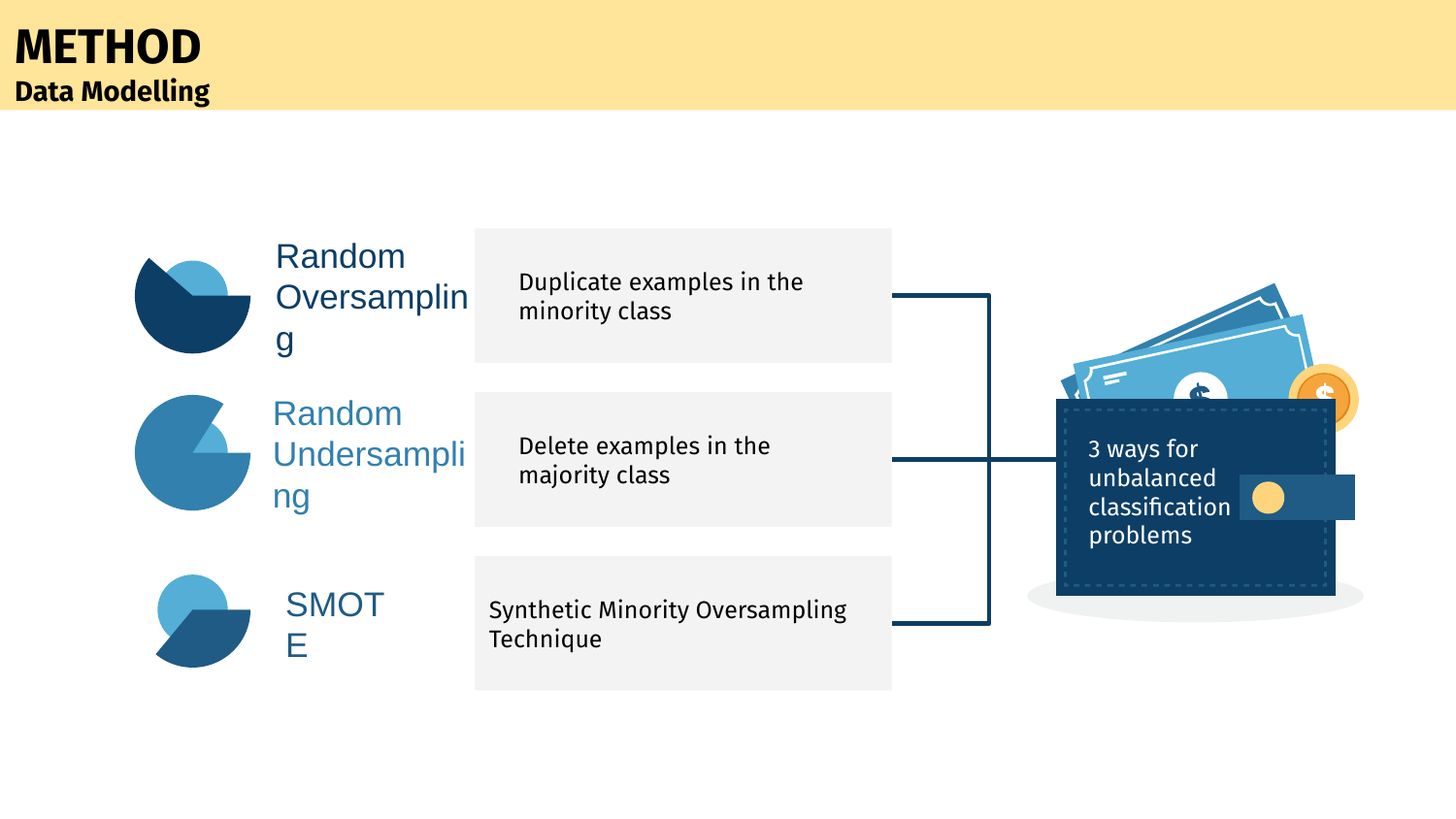

# METHOD
Data Modelling
Duplicate examples in the minority class

Random Oversampling

Delete examples in the majority class

3 ways for unbalanced classification problems
Random Undersampling

Synthetic Minority Oversampling Technique
SMOTE